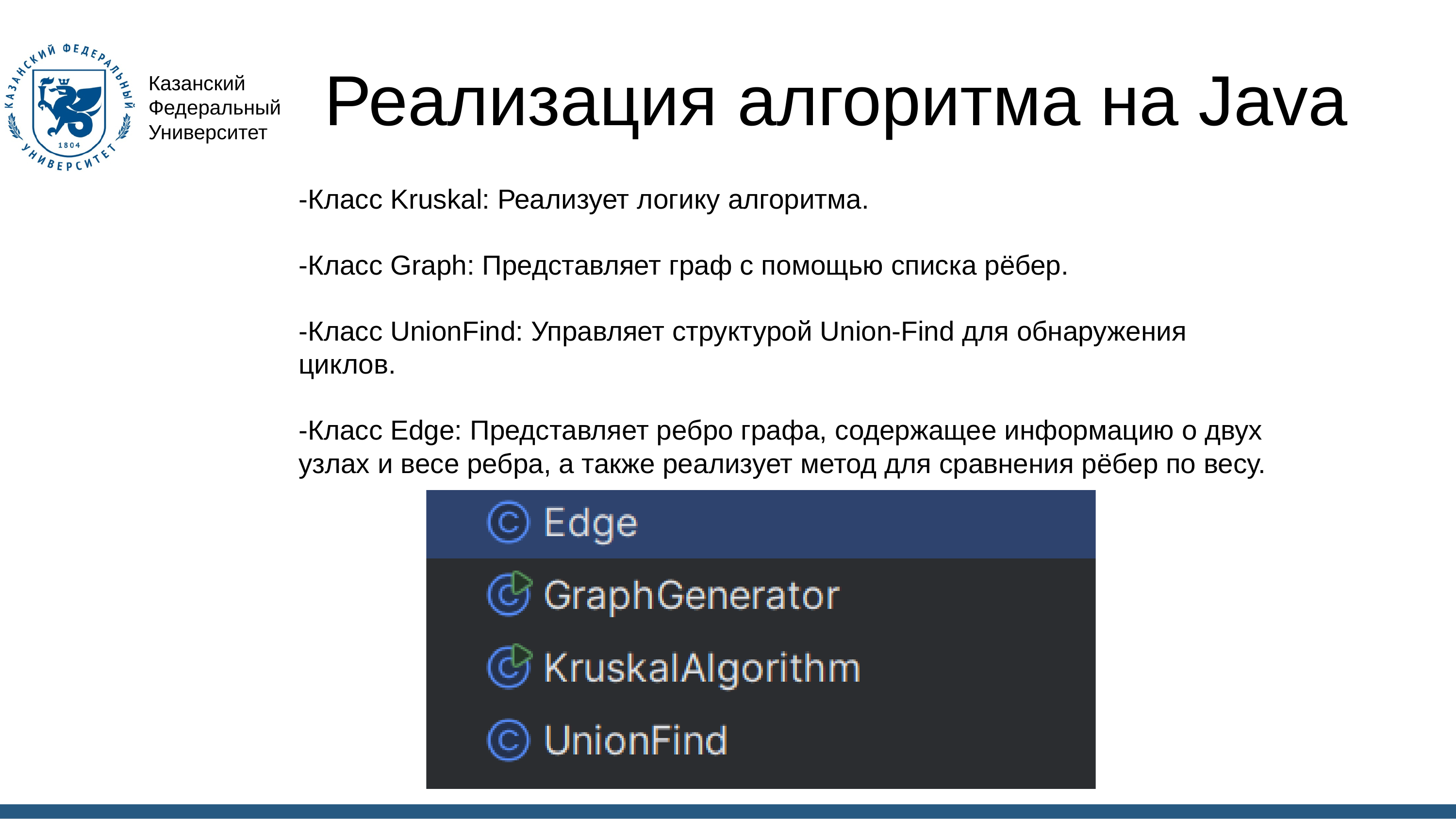

Реализация алгоритма на Java

Казанский Федеральный Университет
-Класс Kruskal: Реализует логику алгоритма.

-Класс Graph: Представляет граф с помощью списка рёбер.

-Класс UnionFind: Управляет структурой Union-Find для обнаружения циклов.

-Класс Edge: Представляет ребро графа, содержащее информацию о двух узлах и весе ребра, а также реализует метод для сравнения рёбер по весу.